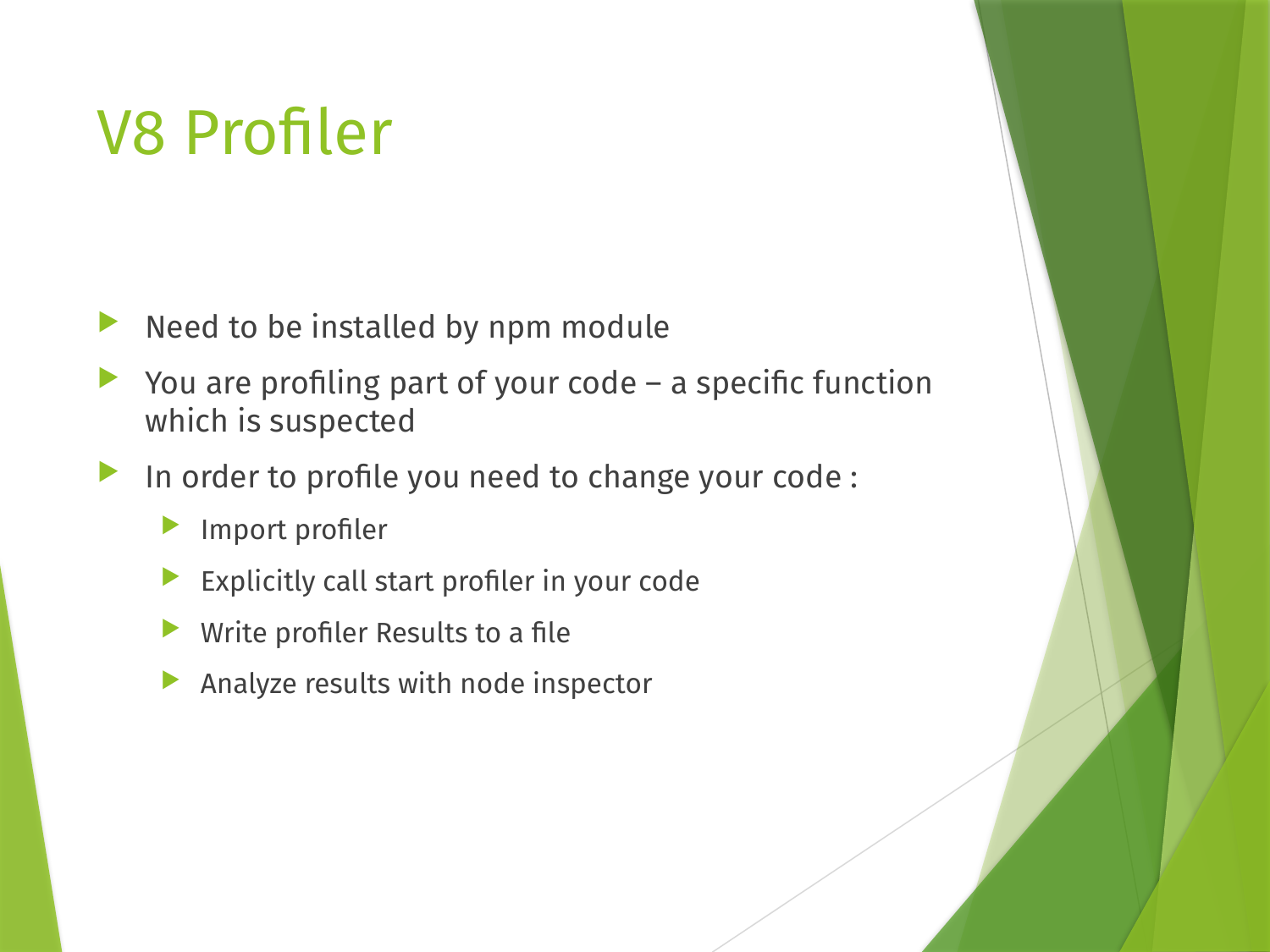

# V8 Profiler
Need to be installed by npm module
You are profiling part of your code – a specific function which is suspected
In order to profile you need to change your code :
Import profiler
Explicitly call start profiler in your code
Write profiler Results to a file
Analyze results with node inspector